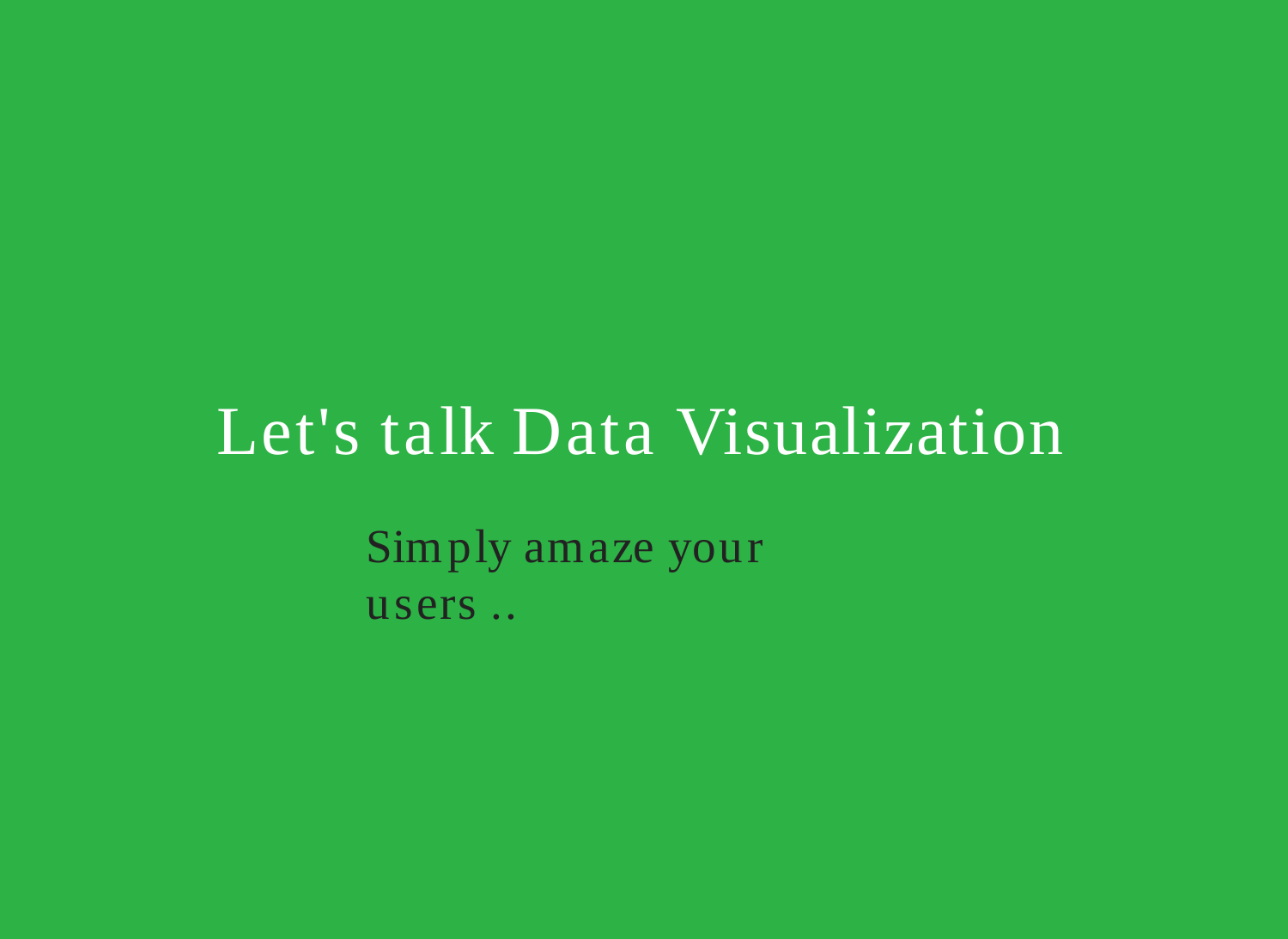

Let's talk Data Visualization
Simply amaze your users ..